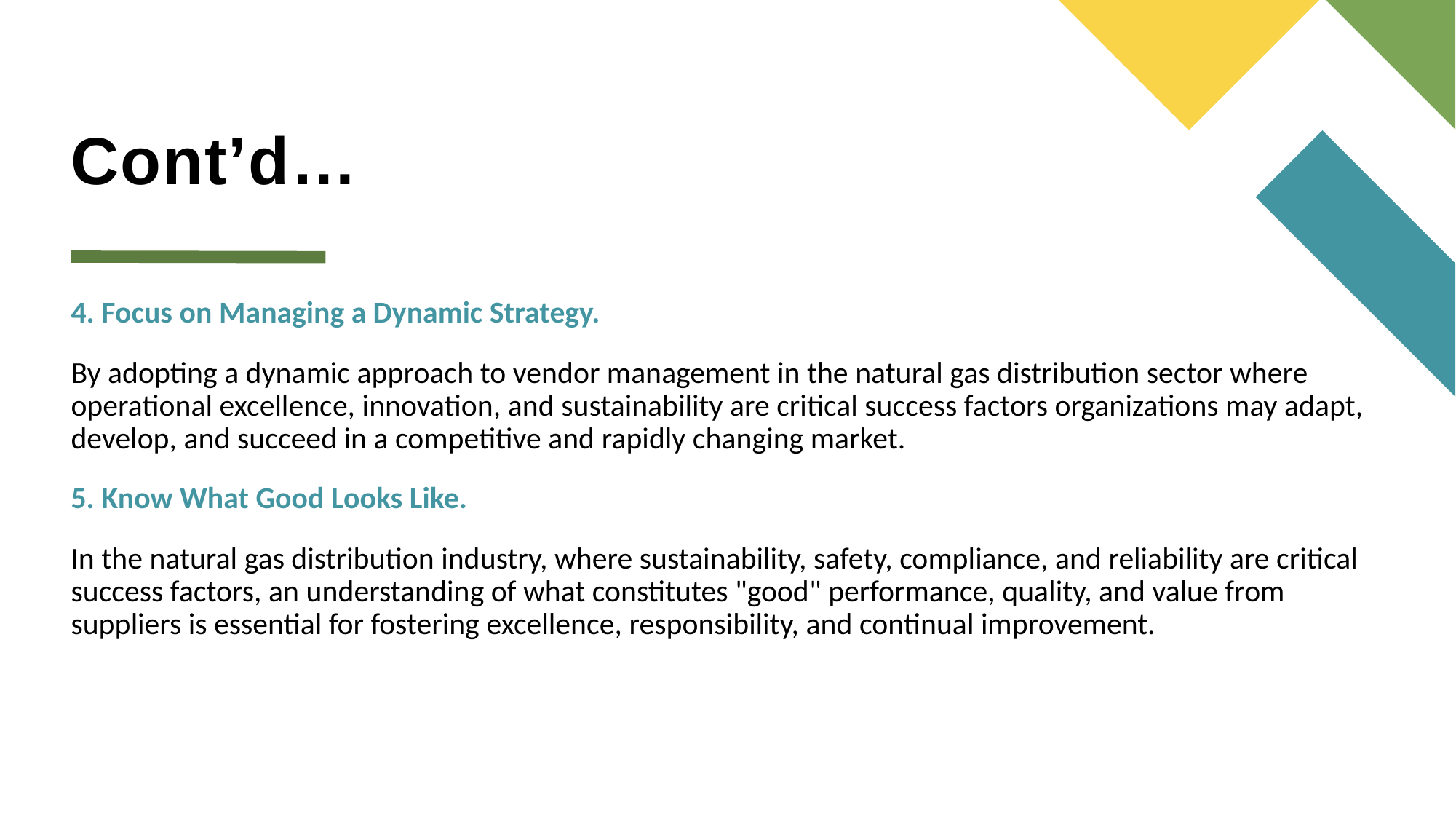

# Cont’d…
4. Focus on Managing a Dynamic Strategy.
By adopting a dynamic approach to vendor management in the natural gas distribution sector where operational excellence, innovation, and sustainability are critical success factors organizations may adapt, develop, and succeed in a competitive and rapidly changing market.
5. Know What Good Looks Like.
In the natural gas distribution industry, where sustainability, safety, compliance, and reliability are critical success factors, an understanding of what constitutes "good" performance, quality, and value from suppliers is essential for fostering excellence, responsibility, and continual improvement.